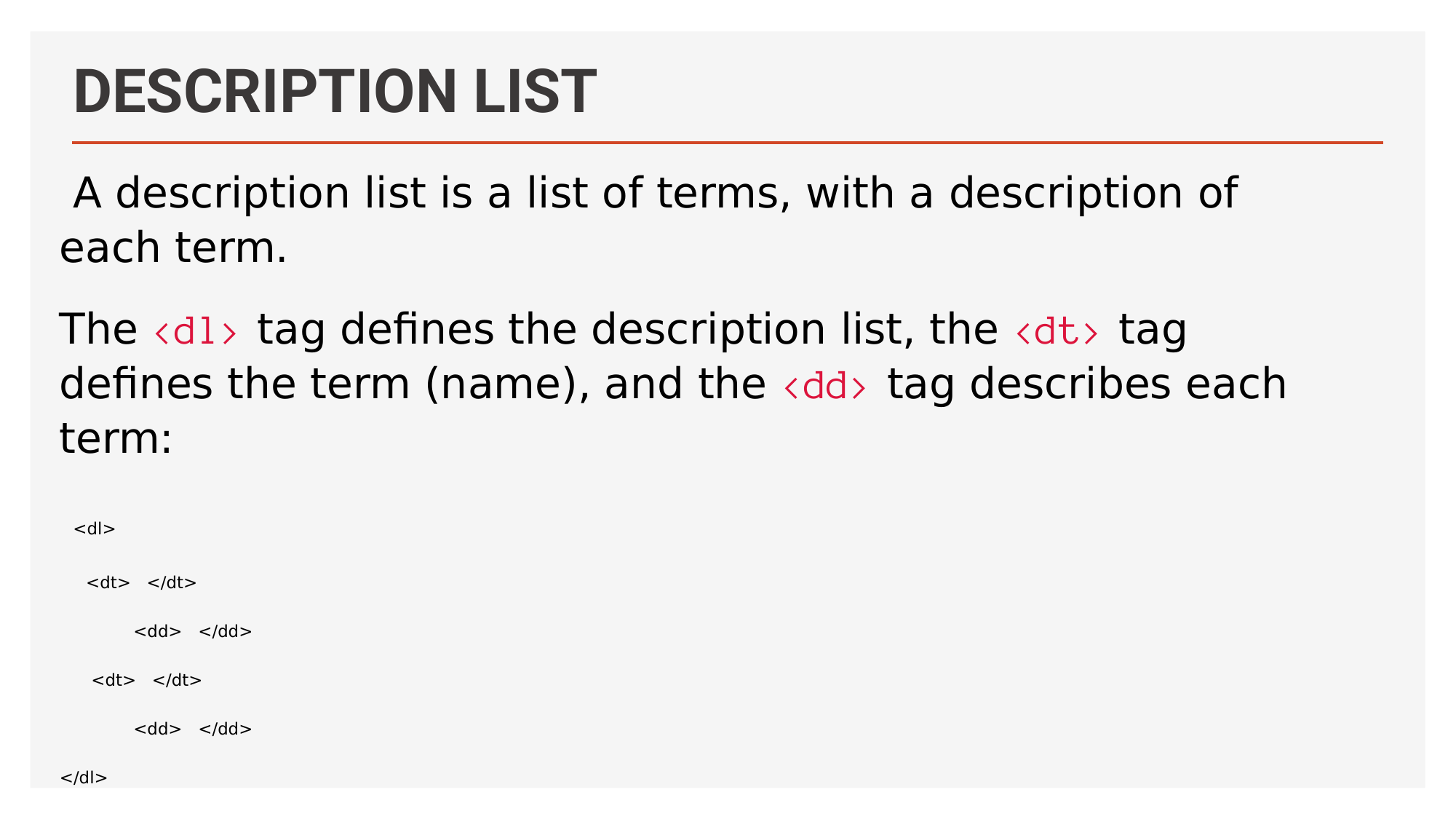

# DESCRIPTION LIST
 A description list is a list of terms, with a description of each term.
The <dl> tag defines the description list, the <dt> tag defines the term (name), and the <dd> tag describes each term:
 <dl>
     <dt>   </dt>
              <dd>   </dd>
      <dt>   </dt>
              <dd>   </dd>
</dl>